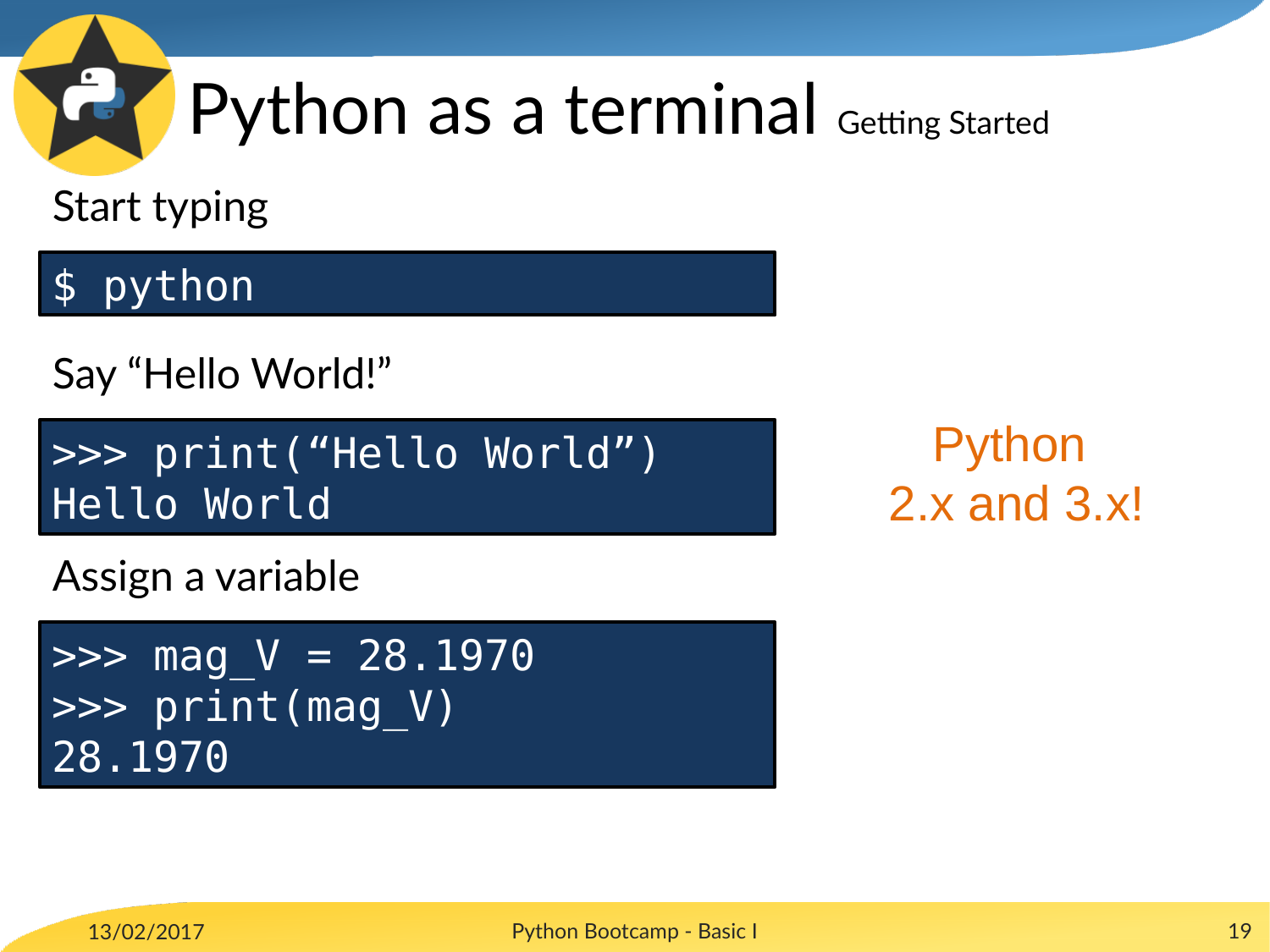

# Python as a terminal Getting Started
Start typing
$ python
Say “Hello World!”
Python
2.x and 3.x!
>>> print(“Hello World”)
Hello World
Assign a variable
>>> mag_V = 28.1970
>>> print(mag_V)
28.1970
Python Bootcamp - Basic I
19
13/02/2017